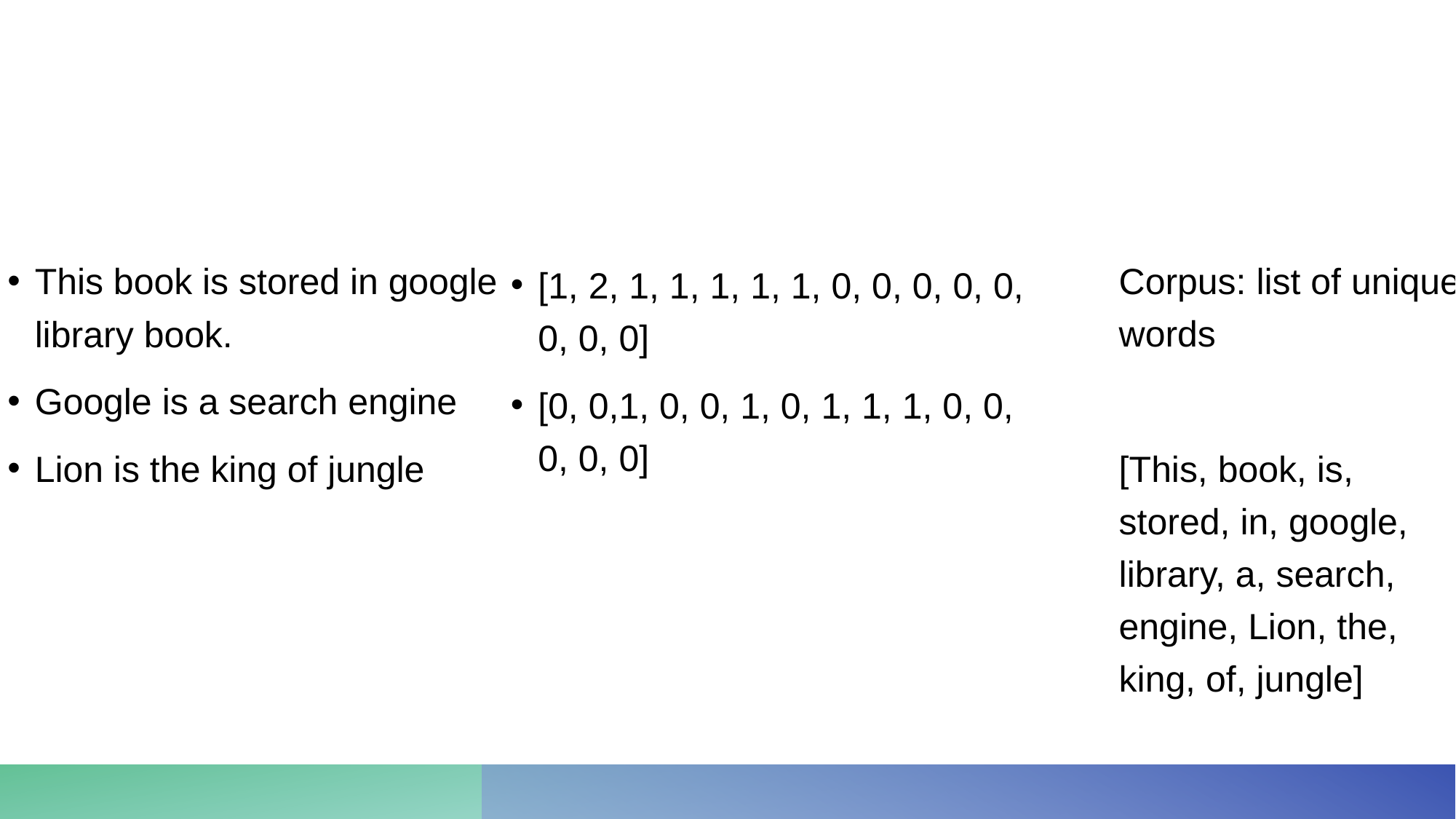

#
This book is stored in google library book.
Google is a search engine
Lion is the king of jungle
Corpus: list of unique words

[This, book, is, stored, in, google, library, a, search, engine, Lion, the, king, of, jungle]
[1, 2, 1, 1, 1, 1, 1, 0, 0, 0, 0, 0, 0, 0, 0]
[0, 0,1, 0, 0, 1, 0, 1, 1, 1, 0, 0, 0, 0, 0]